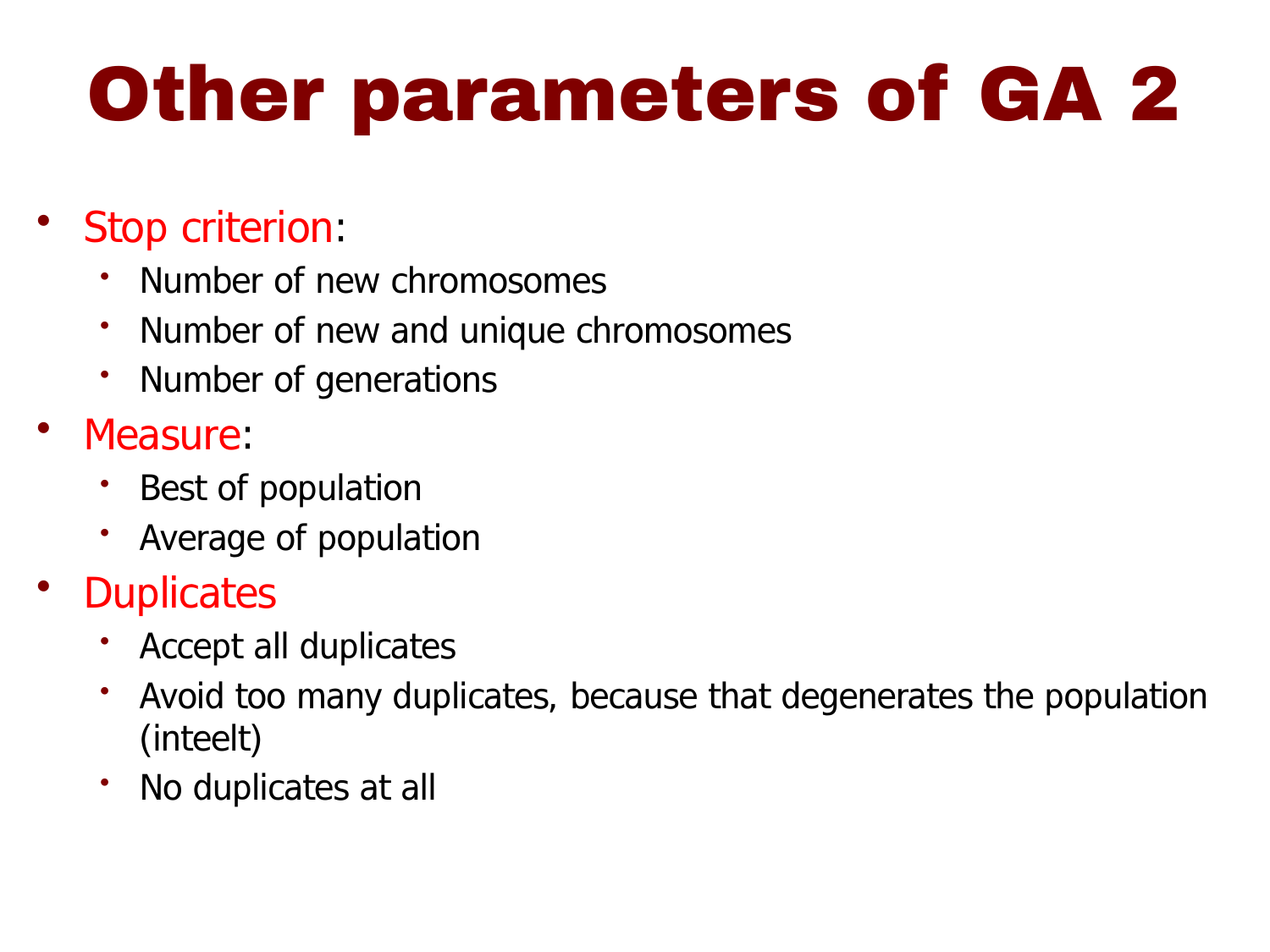

# Other parameters of GA 2
Stop criterion:
Number of new chromosomes
Number of new and unique chromosomes
Number of generations
Measure:
Best of population
Average of population
Duplicates
Accept all duplicates
Avoid too many duplicates, because that degenerates the population (inteelt)
No duplicates at all